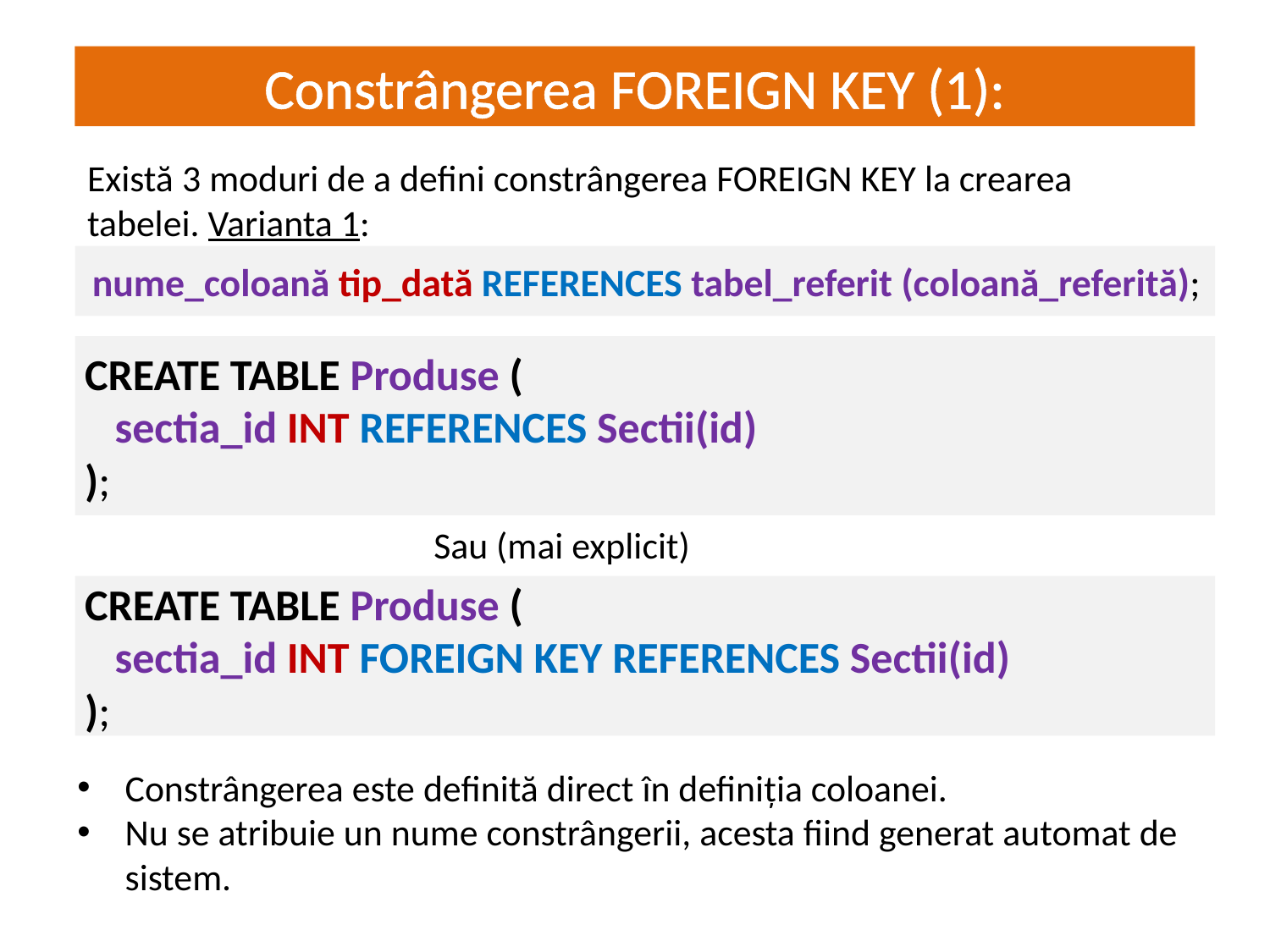

Constrângerea FOREIGN KEY (1):
# JS = interactivitate dinamică
Există 3 moduri de a defini constrângerea FOREIGN KEY la crearea tabelei. Varianta 1:
  nume_coloană tip_dată REFERENCES tabel_referit (coloană_referită);
 CREATE TABLE Produse (
    sectia_id INT REFERENCES Sectii(id)
 );
Sau (mai explicit)
 CREATE TABLE Produse (
    sectia_id INT FOREIGN KEY REFERENCES Sectii(id)
 );
Constrângerea este definită direct în definiția coloanei.
Nu se atribuie un nume constrângerii, acesta fiind generat automat de sistem.